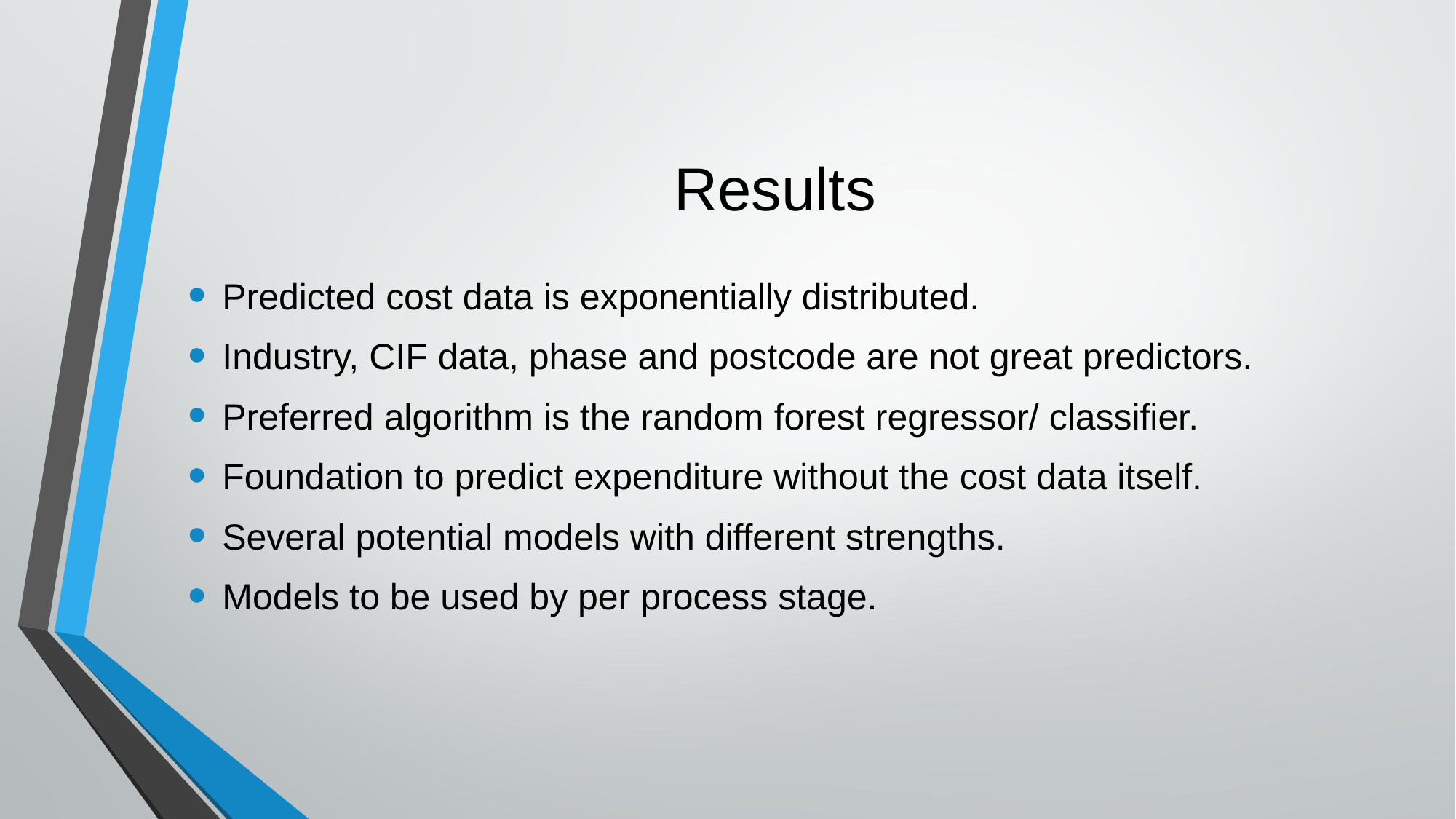

# Results
Predicted cost data is exponentially distributed.
Industry, CIF data, phase and postcode are not great predictors.
Preferred algorithm is the random forest regressor/ classifier.
Foundation to predict expenditure without the cost data itself.
Several potential models with different strengths.
Models to be used by per process stage.